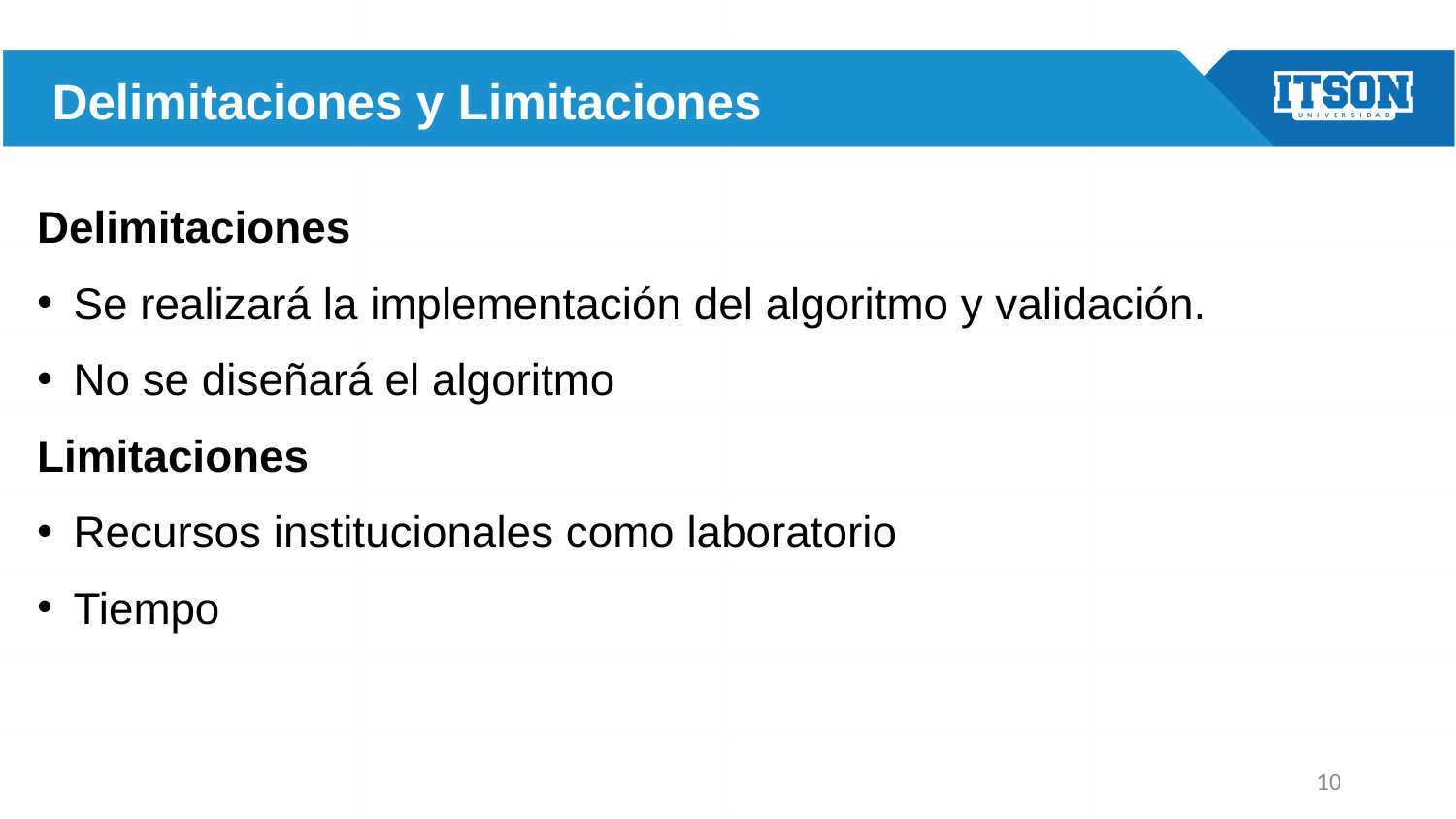

# Delimitaciones y Limitaciones
Delimitaciones
Se realizará la implementación del algoritmo y validación.
No se diseñará el algoritmo
Limitaciones
Recursos institucionales como laboratorio
Tiempo

10